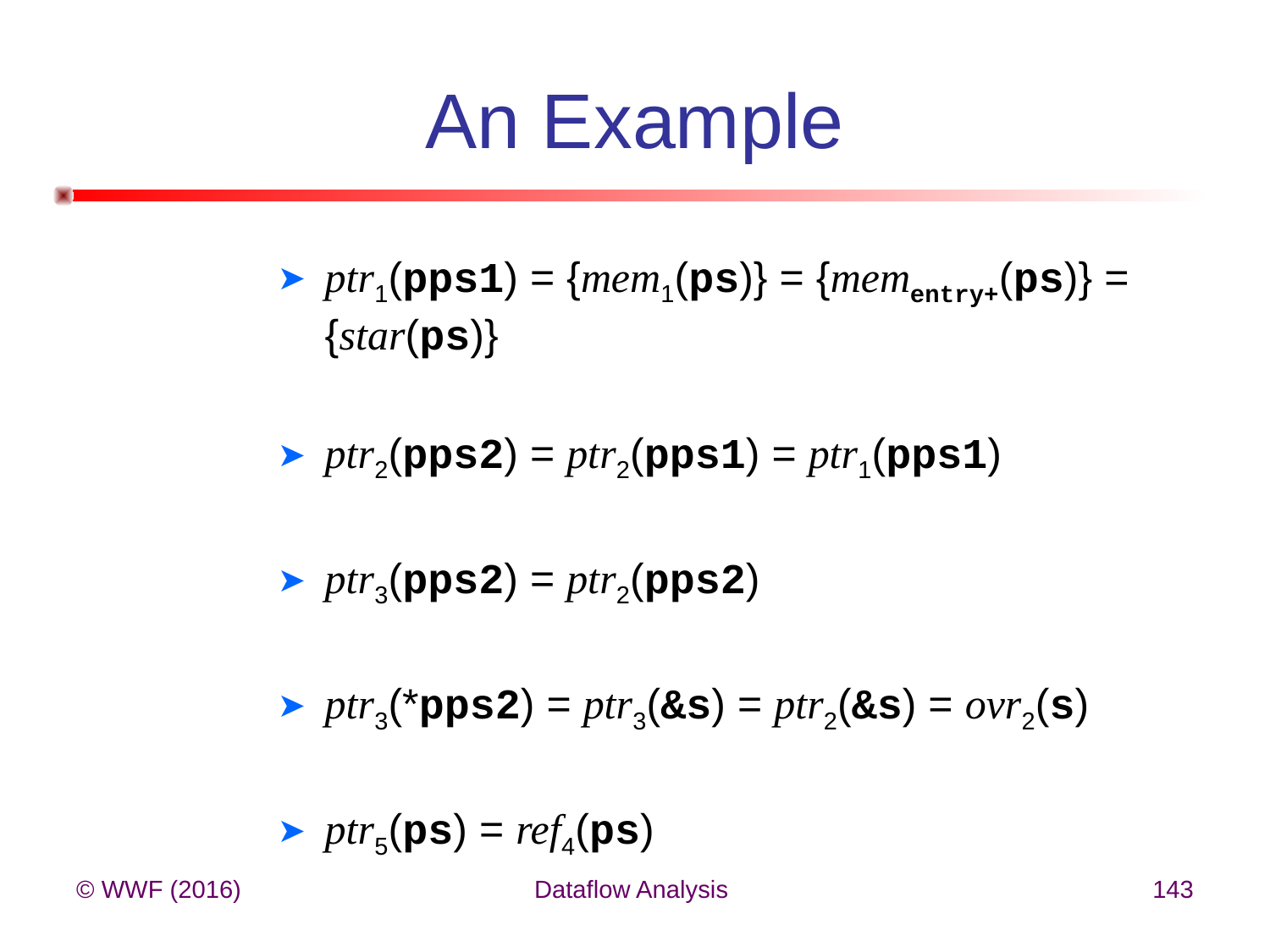

# An Example
ptr1(pps1) = {mem1(ps)} = {mementry+(ps)} = {star(ps)}

ptr2(pps2) = ptr2(pps1) = ptr1(pps1)

ptr3(pps2) = ptr2(pps2)

ptr3(*pps2) = ptr3(&s) = ptr2(&s) = ovr2(s)

ptr5(ps) = ref4(ps)
© WWF (2016)
Dataflow Analysis
143